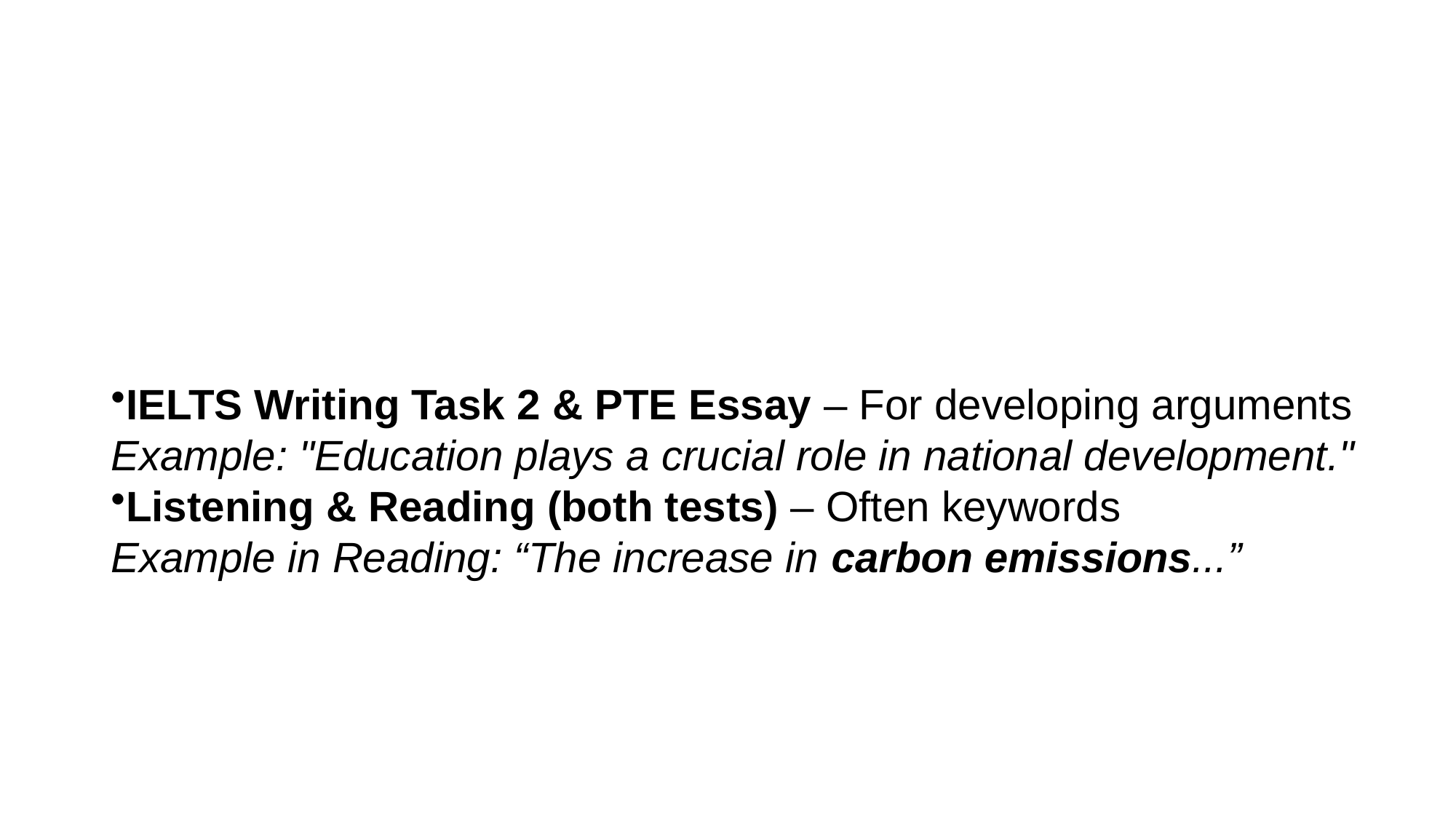

#
IELTS Writing Task 2 & PTE Essay – For developing arguments
Example: "Education plays a crucial role in national development."
Listening & Reading (both tests) – Often keywords
Example in Reading: “The increase in carbon emissions...”